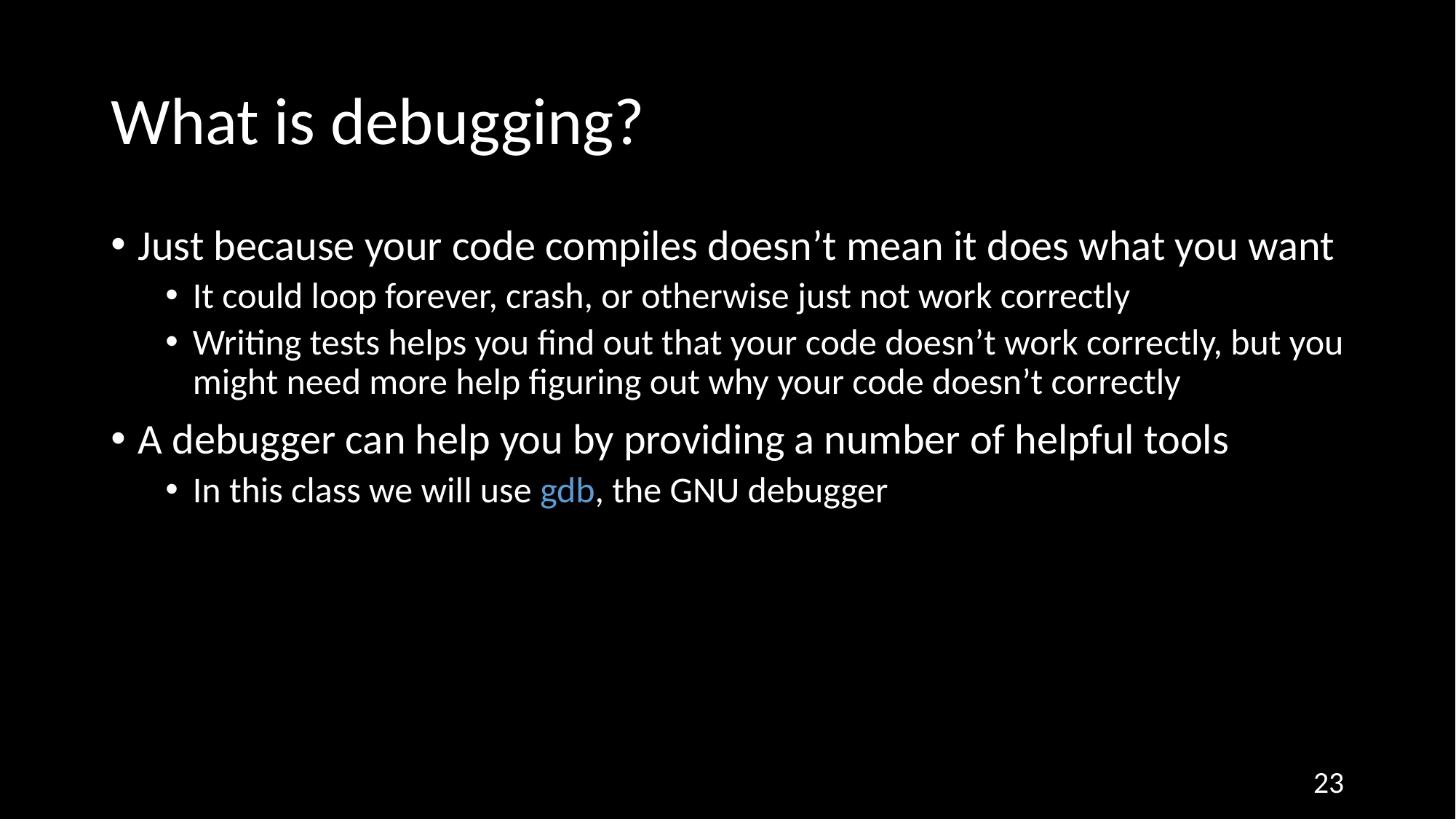

# What is debugging?
Just because your code compiles doesn’t mean it does what you want
It could loop forever, crash, or otherwise just not work correctly
Writing tests helps you find out that your code doesn’t work correctly, but you might need more help figuring out why your code doesn’t correctly
A debugger can help you by providing a number of helpful tools
In this class we will use gdb, the GNU debugger
23